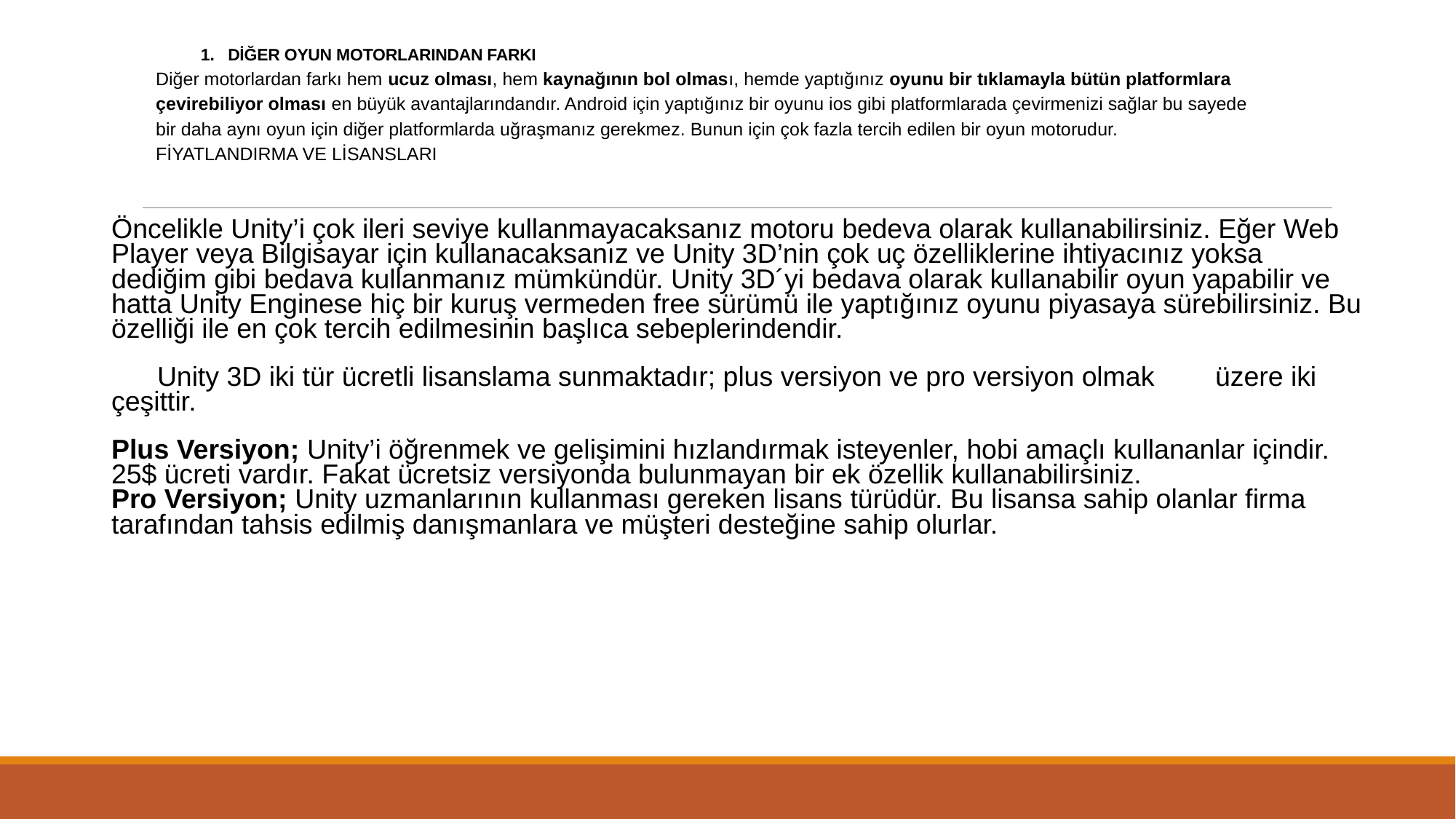

DİĞER OYUN MOTORLARINDAN FARKI
Diğer motorlardan farkı hem ucuz olması, hem kaynağının bol olması, hemde yaptığınız oyunu bir tıklamayla bütün platformlara çevirebiliyor olması en büyük avantajlarındandır. Android için yaptığınız bir oyunu ios gibi platformlarada çevirmenizi sağlar bu sayede bir daha aynı oyun için diğer platformlarda uğraşmanız gerekmez. Bunun için çok fazla tercih edilen bir oyun motorudur.
FİYATLANDIRMA VE LİSANSLARI
Öncelikle Unity’i çok ileri seviye kullanmayacaksanız motoru bedeva olarak kullanabilirsiniz. Eğer Web Player veya Bilgisayar için kullanacaksanız ve Unity 3D’nin çok uç özelliklerine ihtiyacınız yoksa dediğim gibi bedava kullanmanız mümkündür. Unity 3D´yi bedava olarak kullanabilir oyun yapabilir ve hatta Unity Enginese hiç bir kuruş vermeden free sürümü ile yaptığınız oyunu piyasaya sürebilirsiniz. Bu özelliği ile en çok tercih edilmesinin başlıca sebeplerindendir.
      Unity 3D iki tür ücretli lisanslama sunmaktadır; plus versiyon ve pro versiyon olmak        üzere iki çeşittir.
Plus Versiyon; Unity’i öğrenmek ve gelişimini hızlandırmak isteyenler, hobi amaçlı kullananlar içindir. 25$ ücreti vardır. Fakat ücretsiz versiyonda bulunmayan bir ek özellik kullanabilirsiniz.
Pro Versiyon; Unity uzmanlarının kullanması gereken lisans türüdür. Bu lisansa sahip olanlar firma tarafından tahsis edilmiş danışmanlara ve müşteri desteğine sahip olurlar.